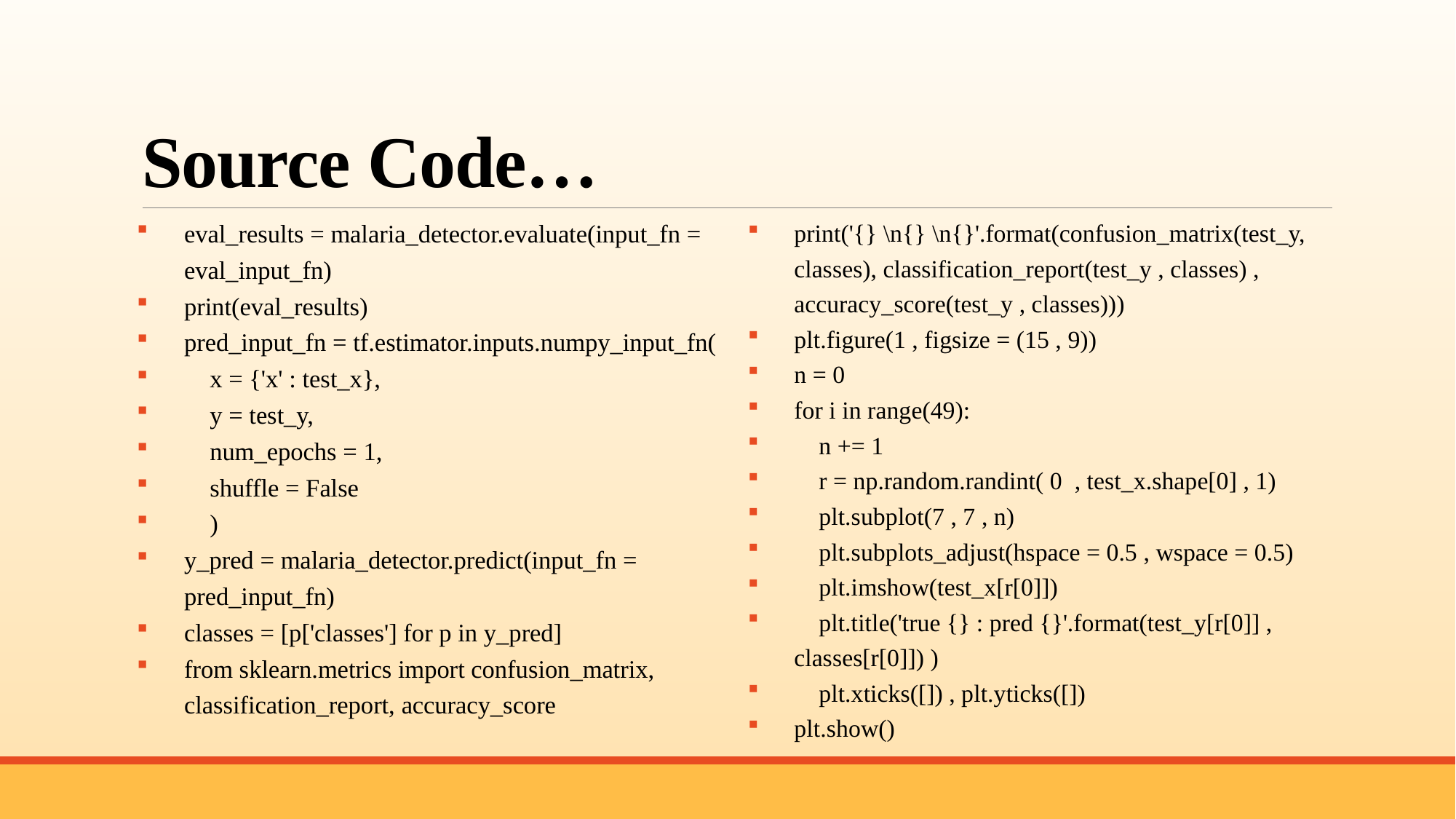

# Source Code…
eval_results = malaria_detector.evaluate(input_fn = eval_input_fn)
print(eval_results)
pred_input_fn = tf.estimator.inputs.numpy_input_fn(
    x = {'x' : test_x},
    y = test_y,
    num_epochs = 1,
    shuffle = False
    )
y_pred = malaria_detector.predict(input_fn = pred_input_fn)
classes = [p['classes'] for p in y_pred]
from sklearn.metrics import confusion_matrix, classification_report, accuracy_score
print('{} \n{} \n{}'.format(confusion_matrix(test_y, classes), classification_report(test_y , classes) , accuracy_score(test_y , classes)))
plt.figure(1 , figsize = (15 , 9))
n = 0
for i in range(49):
    n += 1
    r = np.random.randint( 0  , test_x.shape[0] , 1)
    plt.subplot(7 , 7 , n)
    plt.subplots_adjust(hspace = 0.5 , wspace = 0.5)
    plt.imshow(test_x[r[0]])
    plt.title('true {} : pred {}'.format(test_y[r[0]] , classes[r[0]]) )
    plt.xticks([]) , plt.yticks([])
plt.show()